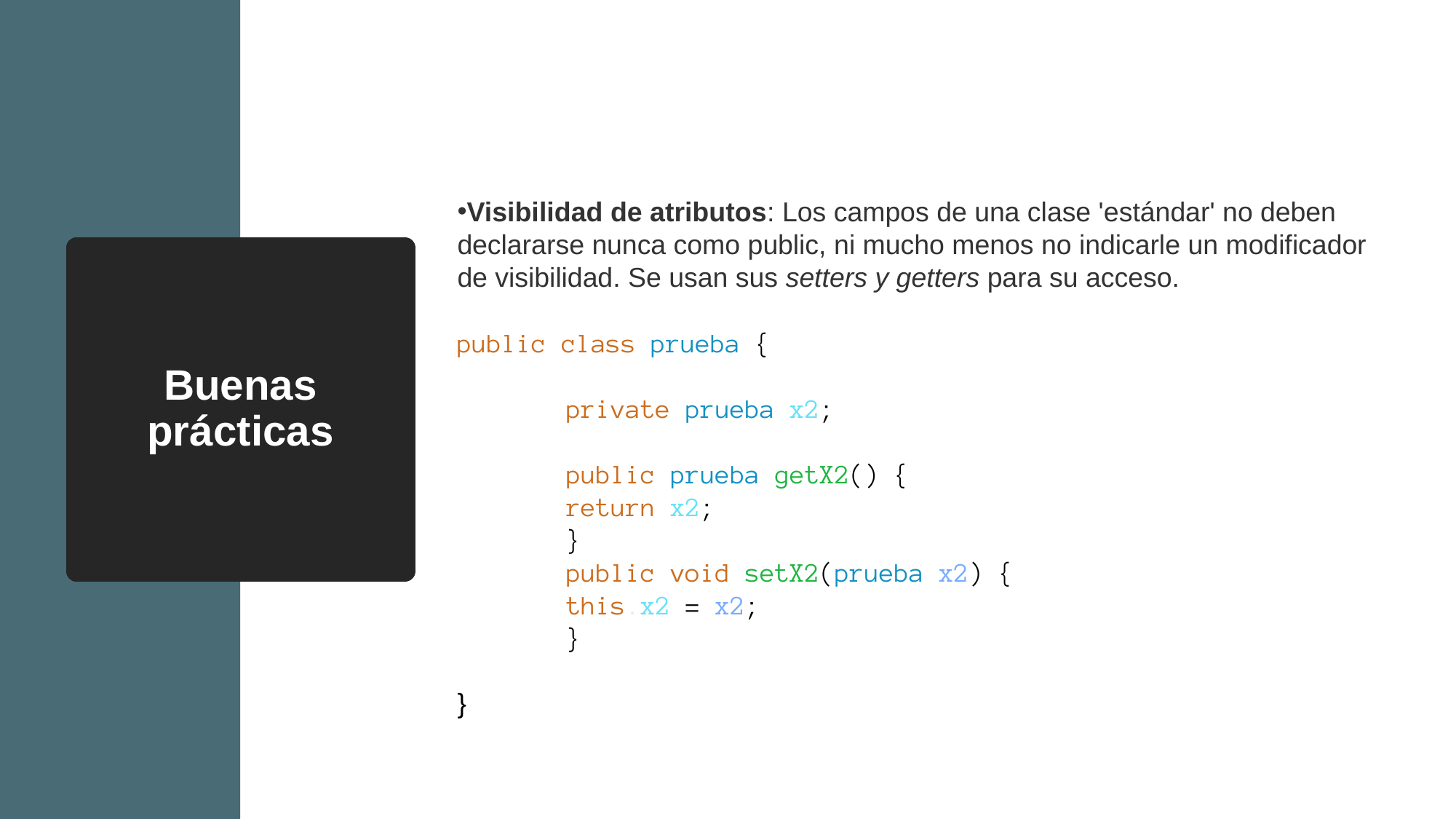

Visibilidad de atributos: Los campos de una clase 'estándar' no deben declararse nunca como public, ni mucho menos no indicarle un modificador de visibilidad. Se usan sus setters y getters para su acceso.

public class prueba {

	private prueba x2;

	public prueba getX2() {
	return x2;
	}
	public void setX2(prueba x2) {
	this.x2 = x2;
	}

}
# Buenas prácticas